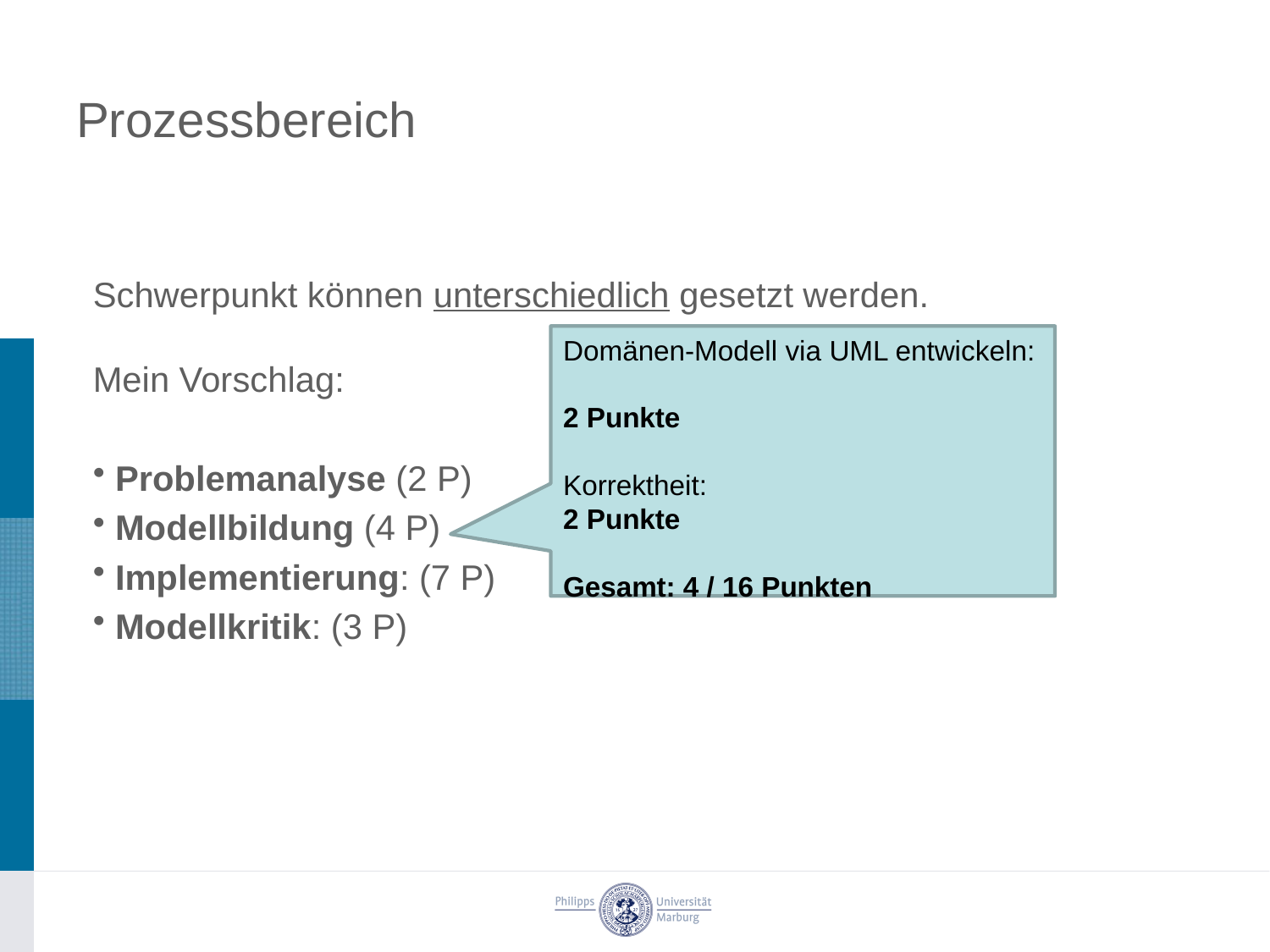

# Prozessbereich
Schwerpunkt können unterschiedlich gesetzt werden.
Mein Vorschlag:

Problemanalyse (2 P)
Modellbildung (4 P)
Implementierung: (7 P)
Modellkritik: (3 P)
Domänen-Modell via UML entwickeln:
2 Punkte

Korrektheit:
2 Punkte

Gesamt: 4 / 16 Punkten